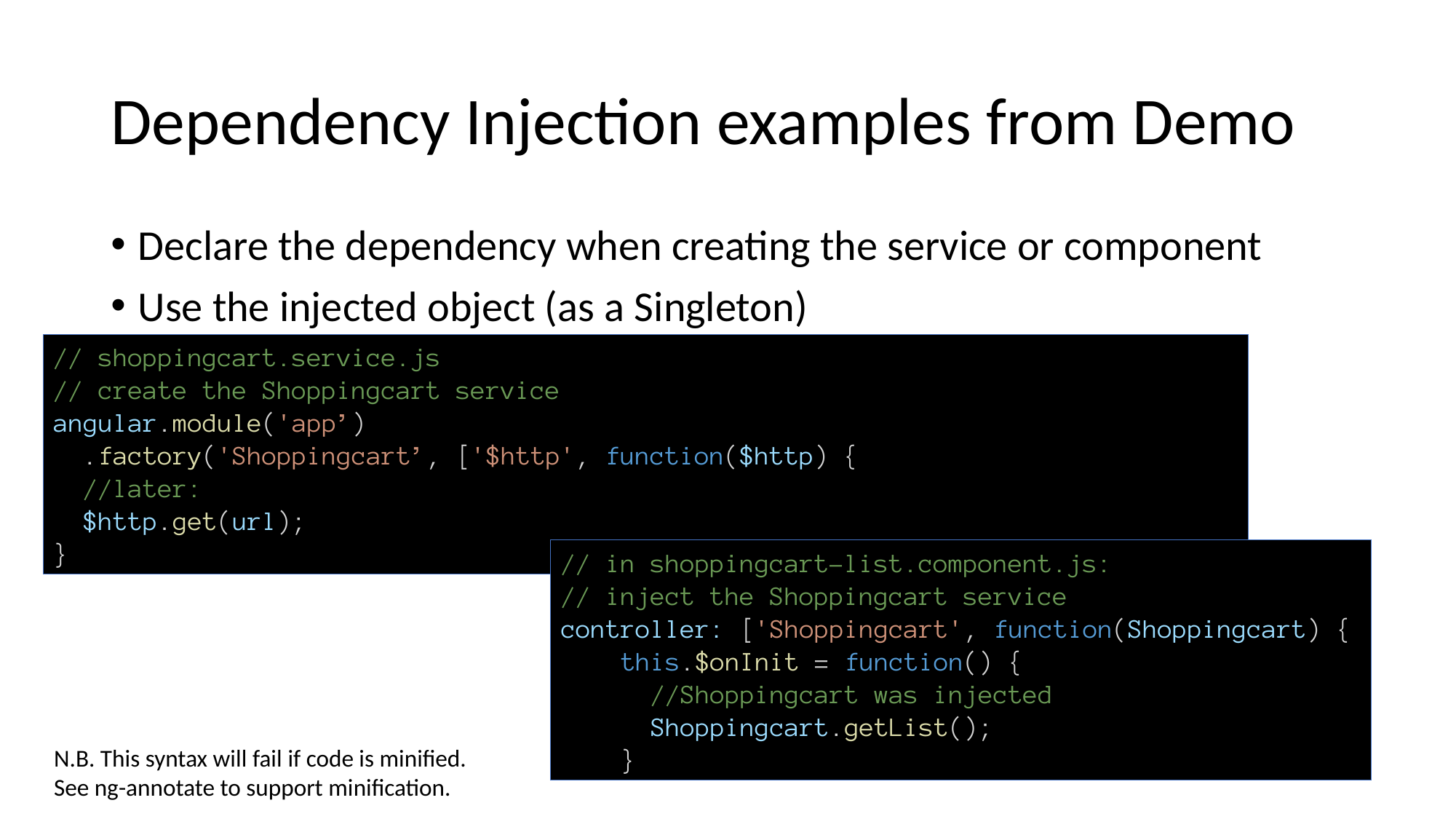

# Dependency Injection examples from Demo
Declare the dependency when creating the service or component
Use the injected object (as a Singleton)
// shoppingcart.service.js
// create the Shoppingcart service
angular.module('app’)
  .factory('Shoppingcart’, ['$http', function($http) {
  //later:
  $http.get(url);
}
// in shoppingcart-list.component.js:
// inject the Shoppingcart service
controller: ['Shoppingcart', function(Shoppingcart) {
    this.$onInit = function() {
      //Shoppingcart was injected
      Shoppingcart.getList();
    }
N.B. This syntax will fail if code is minified.  See ng-annotate to support minification.